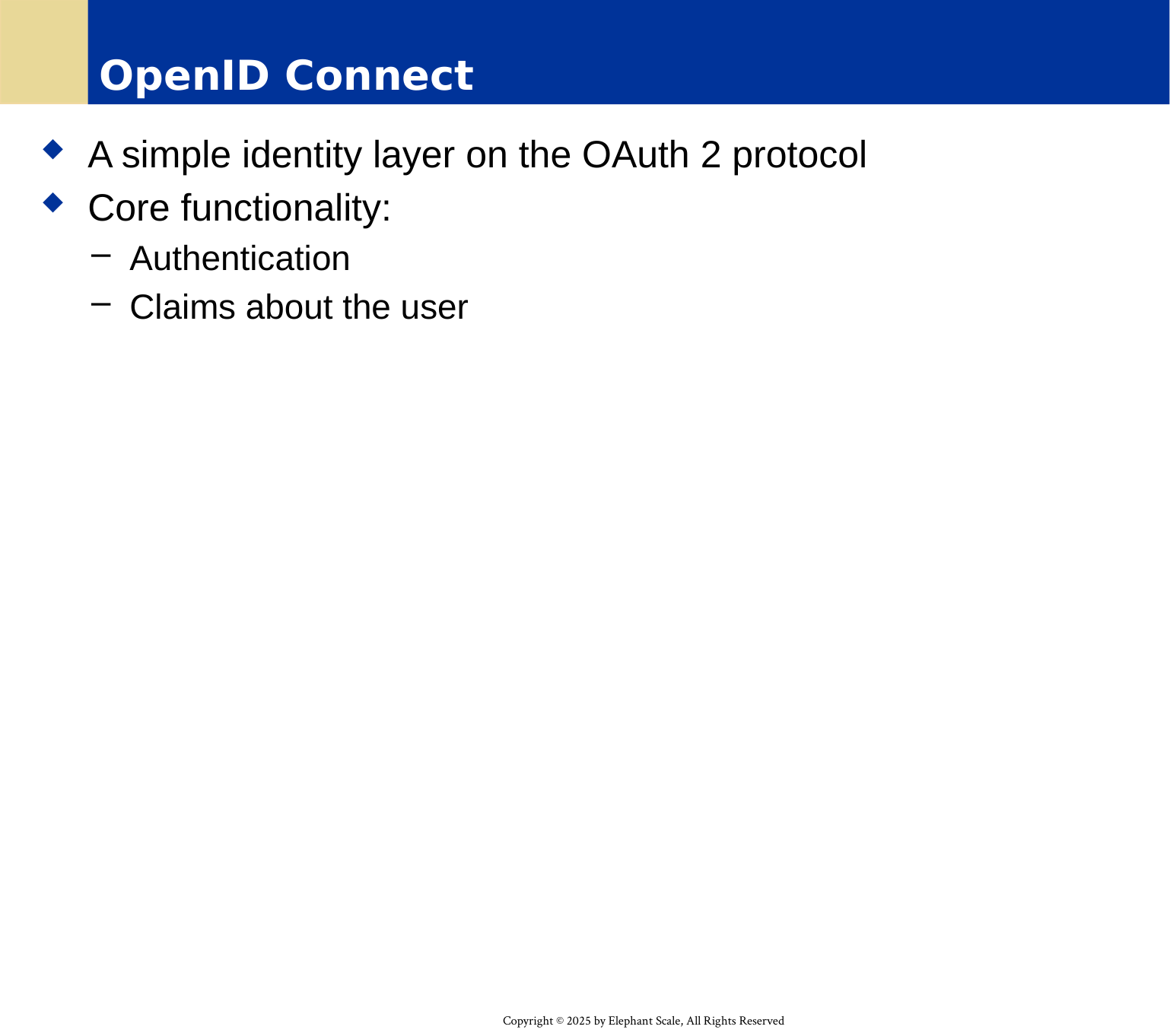

# OpenID Connect
 A simple identity layer on the OAuth 2 protocol
 Core functionality:
 Authentication
 Claims about the user
Copyright © 2025 by Elephant Scale, All Rights Reserved